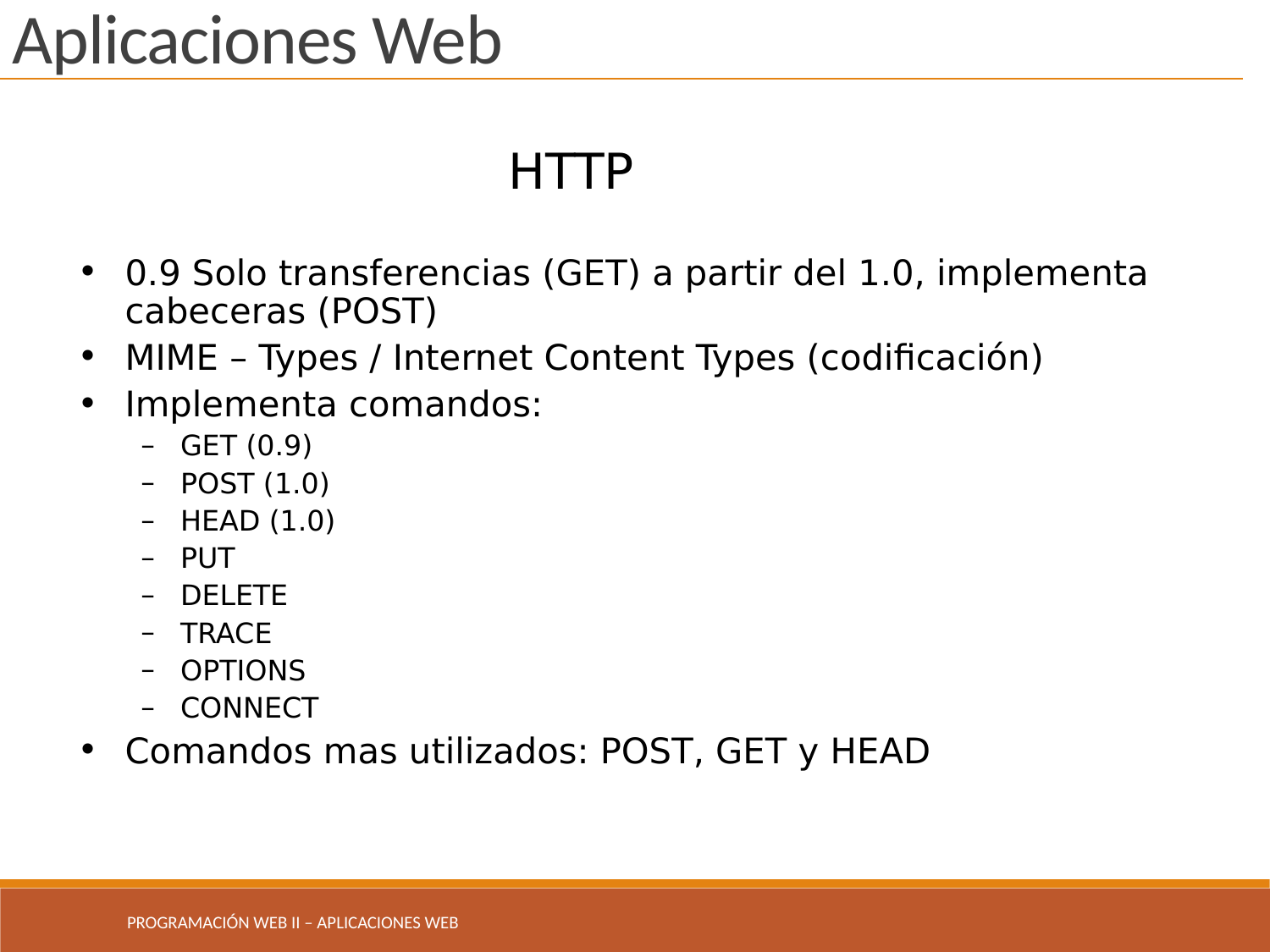

Aplicaciones Web
HTTP
0.9 Solo transferencias (GET) a partir del 1.0, implementa cabeceras (POST)
MIME – Types / Internet Content Types (codificación)
Implementa comandos:
GET (0.9)
POST (1.0)
HEAD (1.0)
PUT
DELETE
TRACE
OPTIONS
CONNECT
Comandos mas utilizados: POST, GET y HEAD

Programación Web II – Aplicaciones WEb